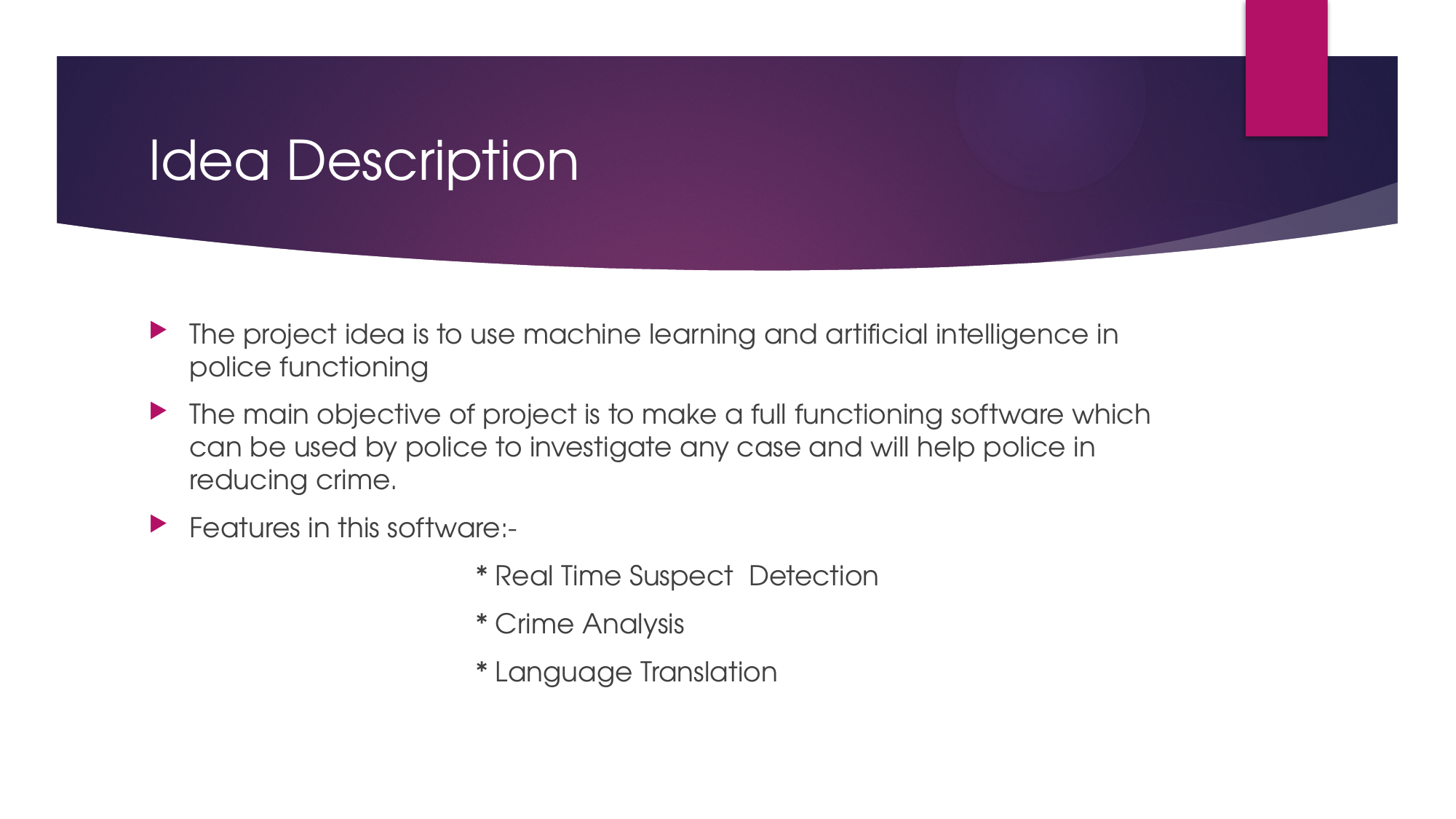

# Idea Description
The project idea is to use machine learning and artificial intelligence in police functioning
The main objective of project is to make a full functioning software which can be used by police to investigate any case and will help police in reducing crime.
Features in this software:-
			* Real Time Suspect  Detection
			* Crime Analysis
			* Language Translation